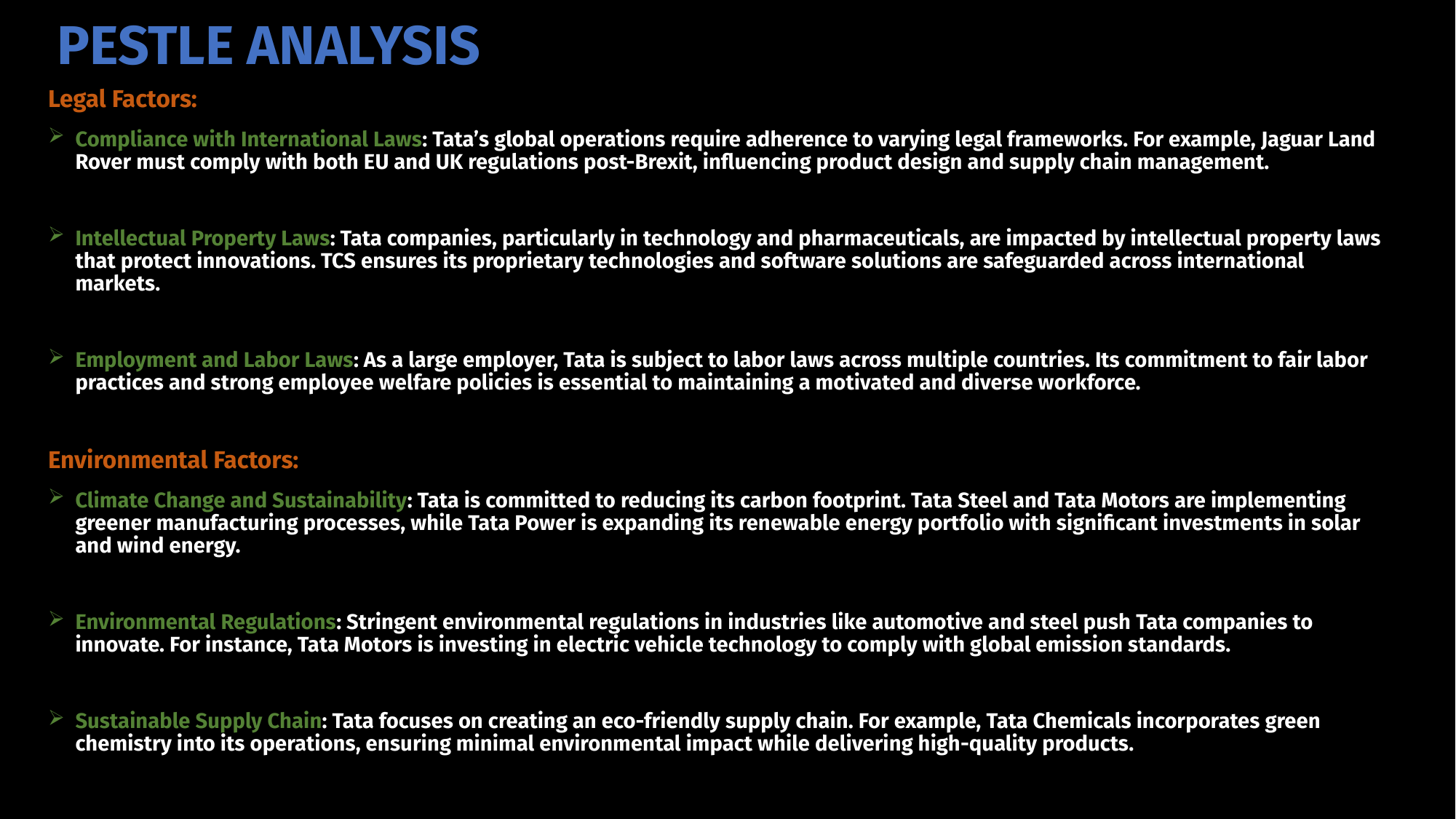

# PESTLE ANALYSIS
Legal Factors:
Compliance with International Laws: Tata’s global operations require adherence to varying legal frameworks. For example, Jaguar Land Rover must comply with both EU and UK regulations post-Brexit, influencing product design and supply chain management.

Intellectual Property Laws: Tata companies, particularly in technology and pharmaceuticals, are impacted by intellectual property laws that protect innovations. TCS ensures its proprietary technologies and software solutions are safeguarded across international markets.

Employment and Labor Laws: As a large employer, Tata is subject to labor laws across multiple countries. Its commitment to fair labor practices and strong employee welfare policies is essential to maintaining a motivated and diverse workforce.

Environmental Factors:
Climate Change and Sustainability: Tata is committed to reducing its carbon footprint. Tata Steel and Tata Motors are implementing greener manufacturing processes, while Tata Power is expanding its renewable energy portfolio with significant investments in solar and wind energy.

Environmental Regulations: Stringent environmental regulations in industries like automotive and steel push Tata companies to innovate. For instance, Tata Motors is investing in electric vehicle technology to comply with global emission standards.

Sustainable Supply Chain: Tata focuses on creating an eco-friendly supply chain. For example, Tata Chemicals incorporates green chemistry into its operations, ensuring minimal environmental impact while delivering high-quality products.